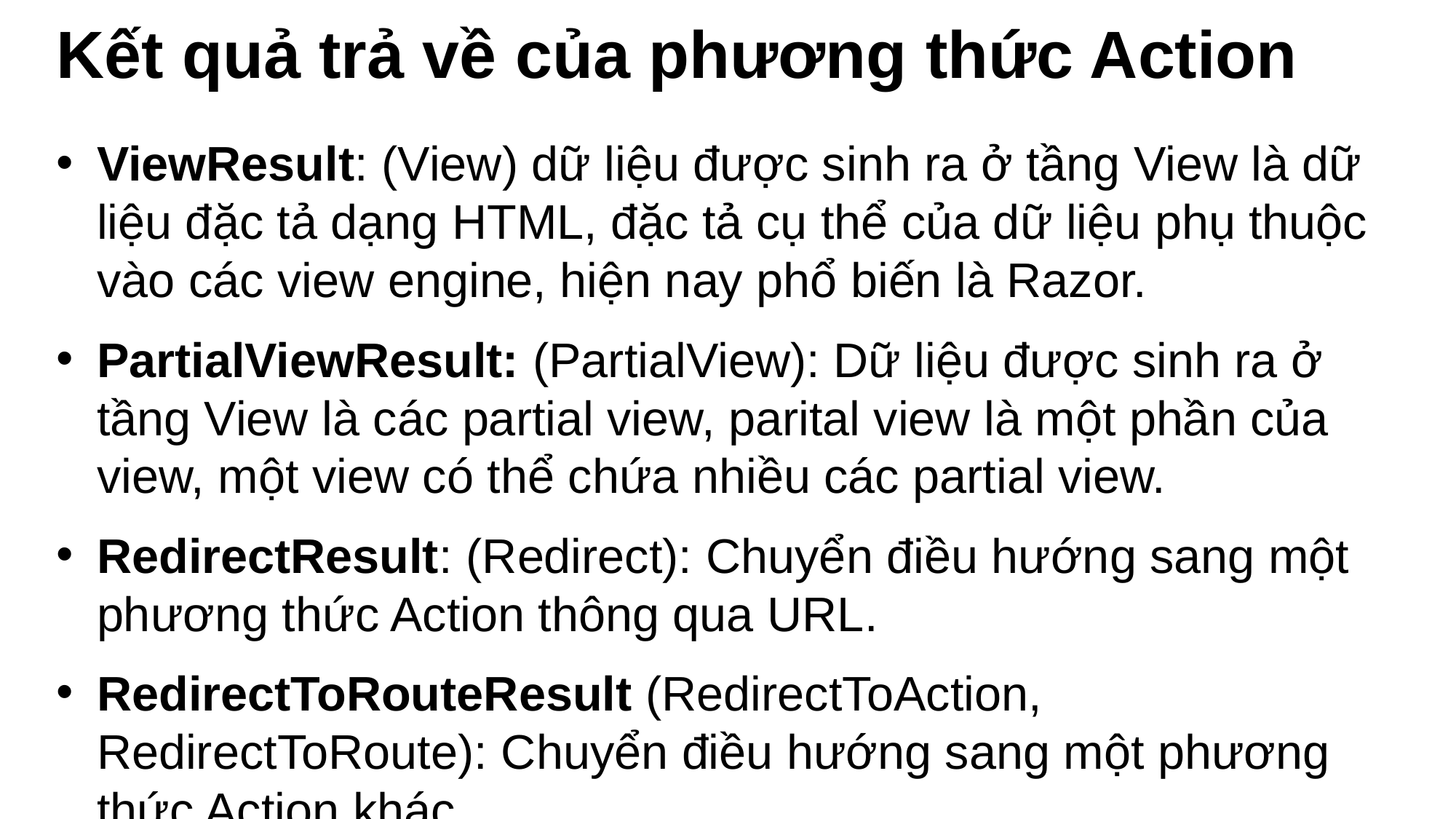

# Kết quả trả về của phương thức Action
ViewResult: (View) dữ liệu được sinh ra ở tầng View là dữ liệu đặc tả dạng HTML, đặc tả cụ thể của dữ liệu phụ thuộc vào các view engine, hiện nay phổ biến là Razor.
PartialViewResult: (PartialView): Dữ liệu được sinh ra ở tầng View là các partial view, parital view là một phần của view, một view có thể chứa nhiều các partial view.
RedirectResult: (Redirect): Chuyển điều hướng sang một phương thức Action thông qua URL.
RedirectToRouteResult (RedirectToAction, RedirectToRoute): Chuyển điều hướng sang một phương thức Action khác.